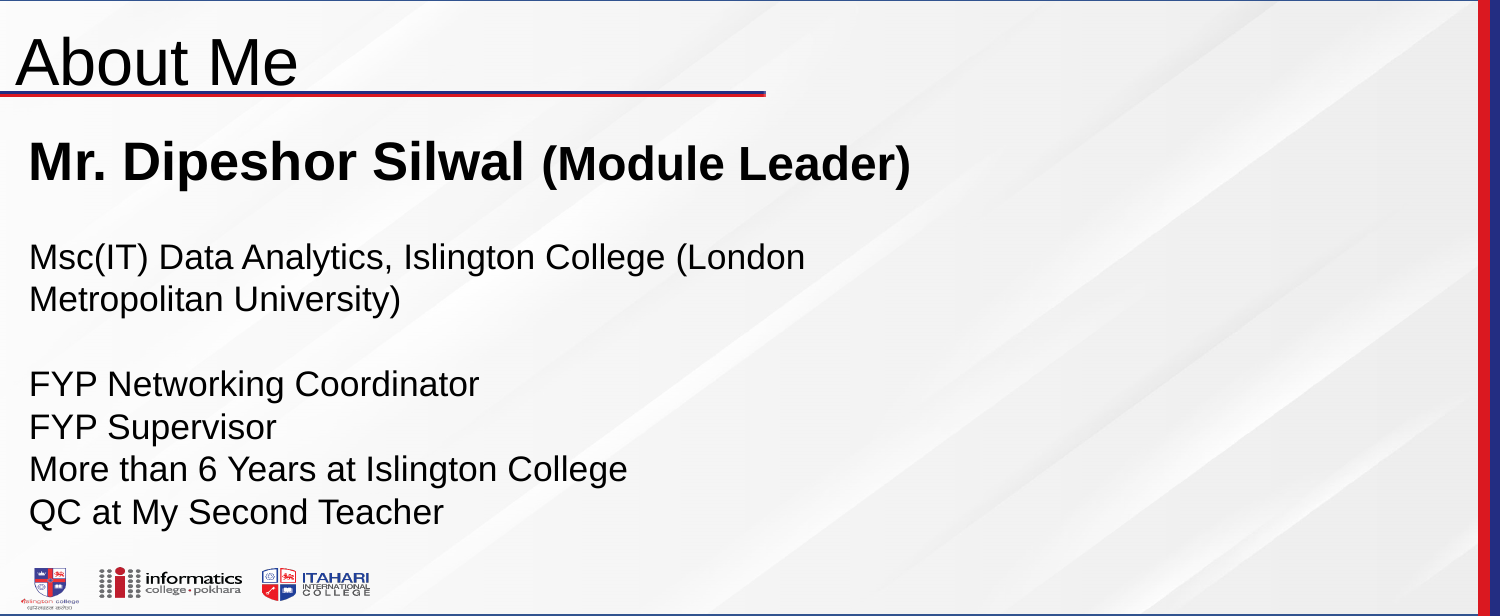

About Me
Mr. Dipeshor Silwal (Module Leader)

Msc(IT) Data Analytics, Islington College (London Metropolitan University)

FYP Networking Coordinator
FYP Supervisor
More than 6 Years at Islington College
QC at My Second Teacher